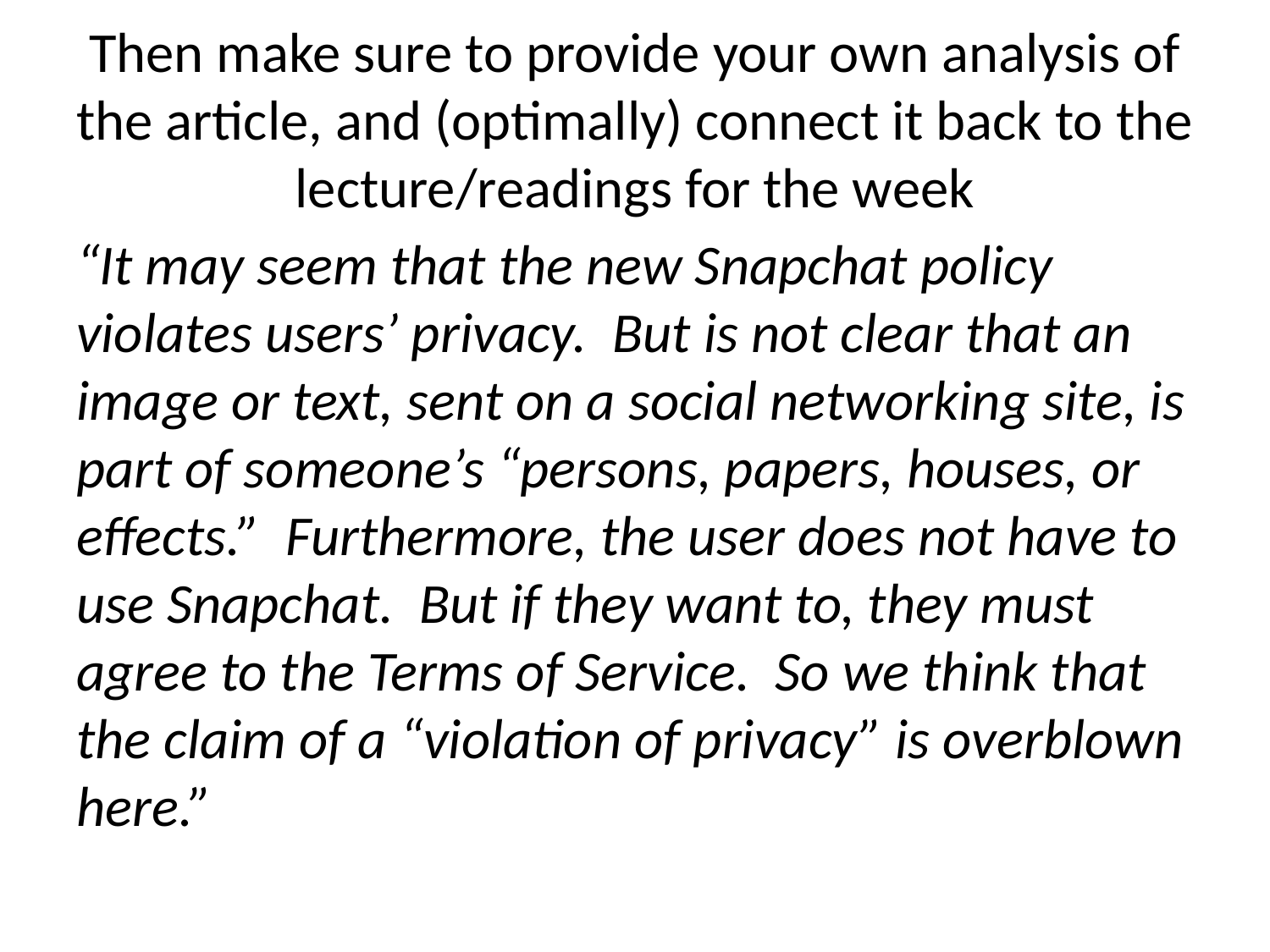

# Then make sure to provide your own analysis of the article, and (optimally) connect it back to the lecture/readings for the week
“It may seem that the new Snapchat policy violates users’ privacy.  But is not clear that an image or text, sent on a social networking site, is part of someone’s “persons, papers, houses, or effects.”  Furthermore, the user does not have to use Snapchat.  But if they want to, they must agree to the Terms of Service.  So we think that the claim of a “violation of privacy” is overblown here.”